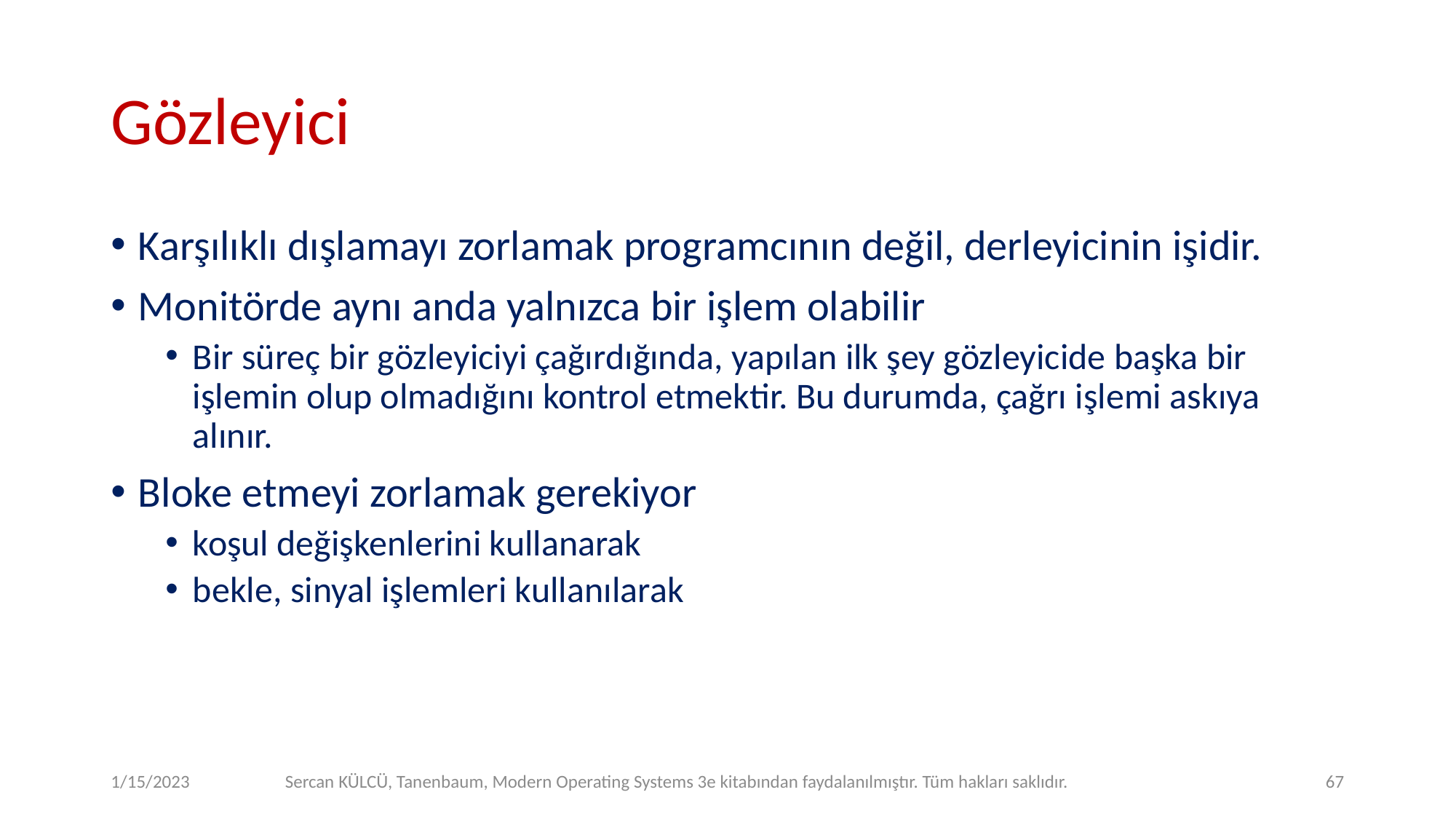

# Gözleyici
Karşılıklı dışlamayı zorlamak programcının değil, derleyicinin işidir.
Monitörde aynı anda yalnızca bir işlem olabilir
Bir süreç bir gözleyiciyi çağırdığında, yapılan ilk şey gözleyicide başka bir işlemin olup olmadığını kontrol etmektir. Bu durumda, çağrı işlemi askıya alınır.
Bloke etmeyi zorlamak gerekiyor
koşul değişkenlerini kullanarak
bekle, sinyal işlemleri kullanılarak

1/15/2023
Sercan KÜLCÜ, Tanenbaum, Modern Operating Systems 3e kitabından faydalanılmıştır. Tüm hakları saklıdır.
67